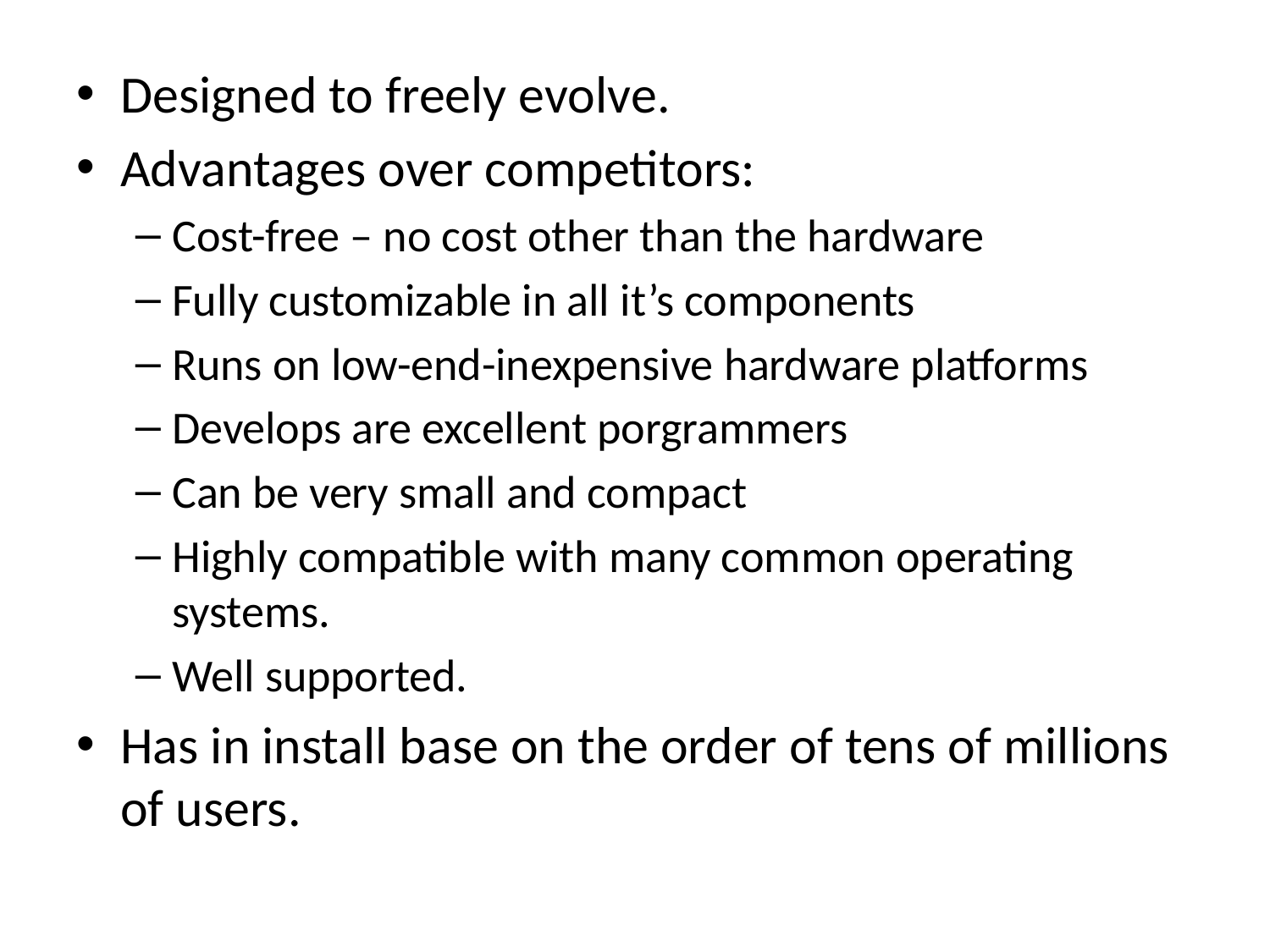

Designed to freely evolve.
Advantages over competitors:
Cost-free – no cost other than the hardware
Fully customizable in all it’s components
Runs on low-end-inexpensive hardware platforms
Develops are excellent porgrammers
Can be very small and compact
Highly compatible with many common operating systems.
Well supported.
Has in install base on the order of tens of millions of users.